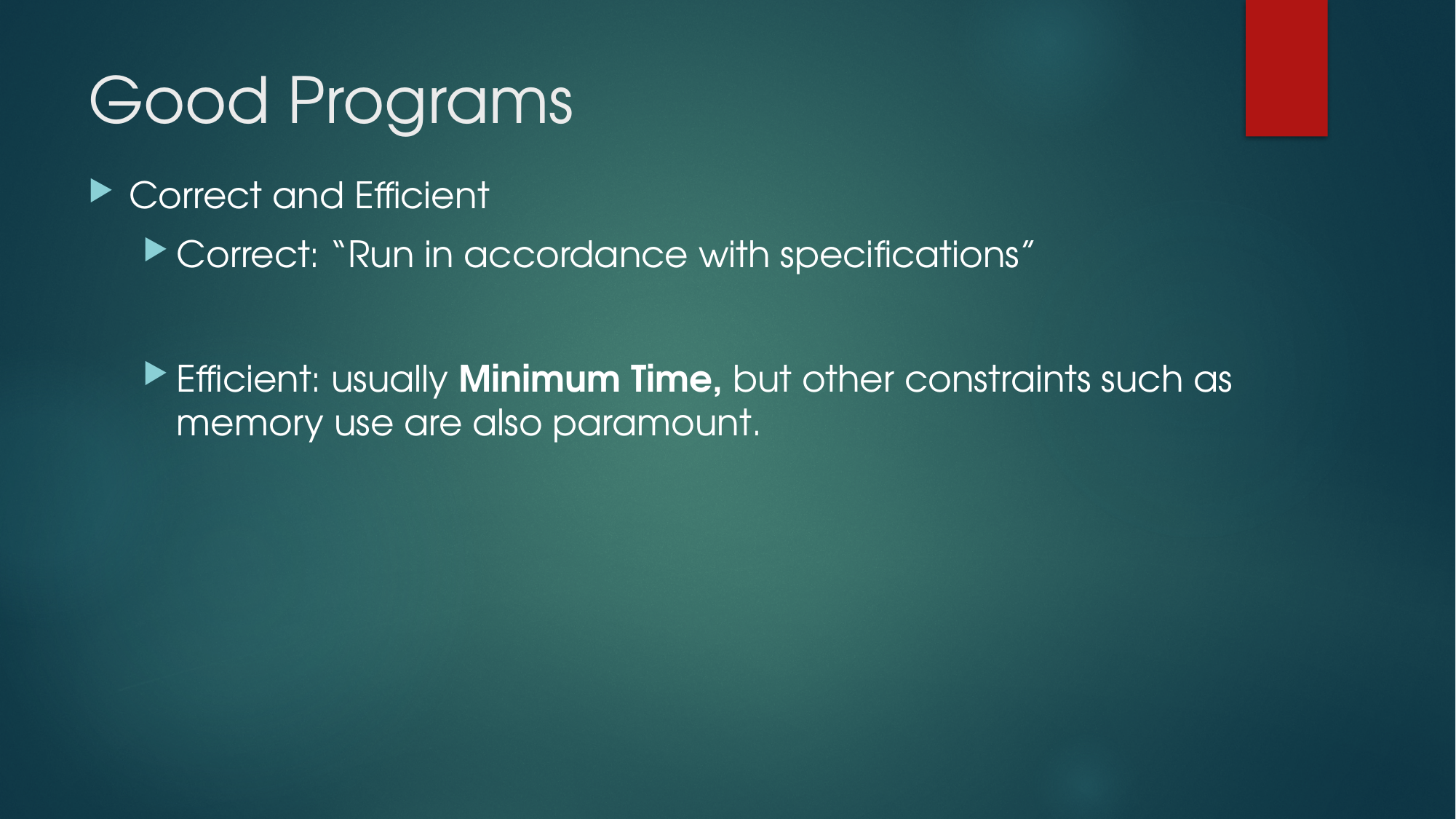

# Good Programs
Correct and Efficient
Correct: “Run in accordance with specifications”

Efficient: usually Minimum Time, but other constraints such as memory use are also paramount.